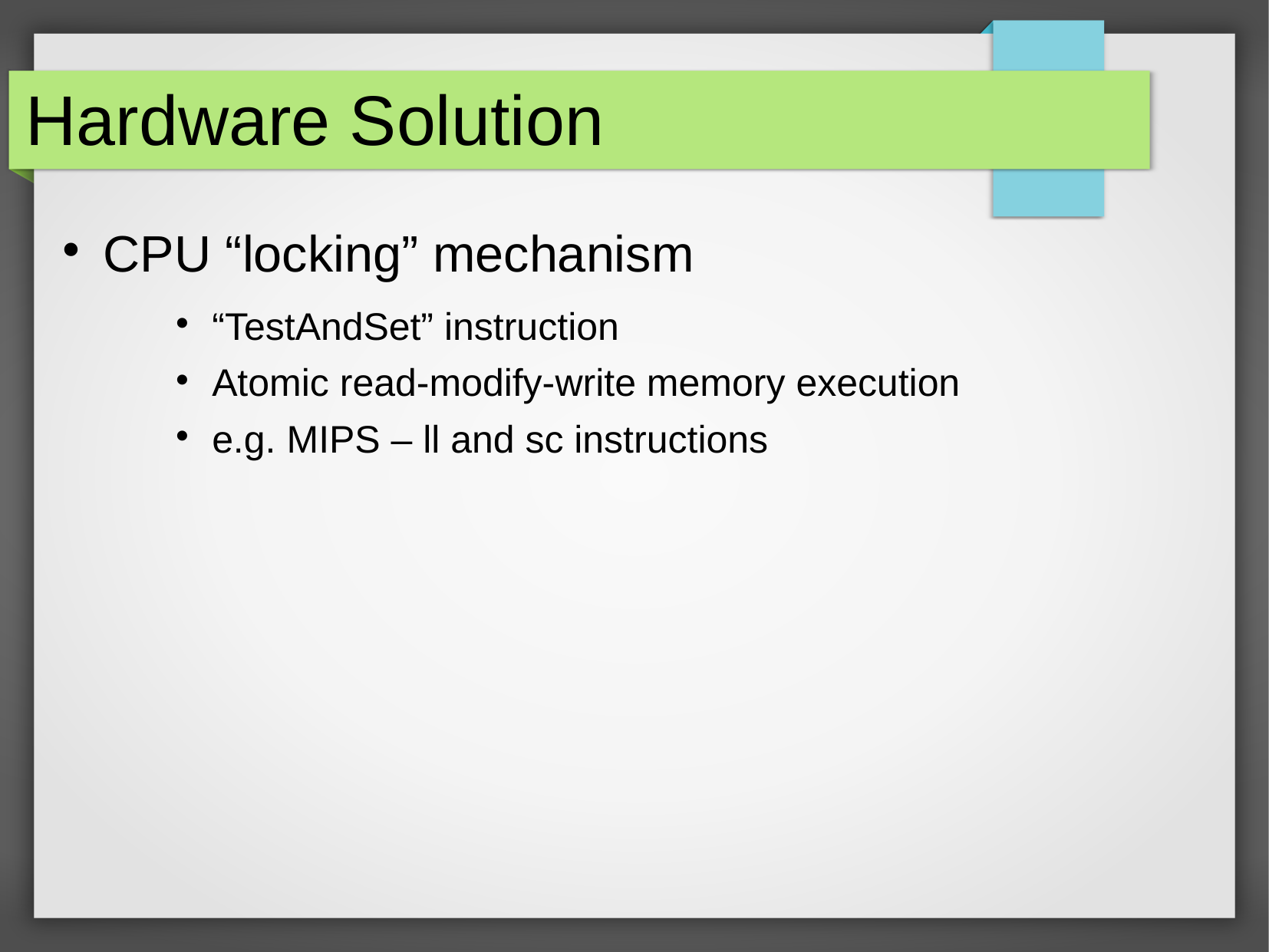

# Hardware Solution
CPU “locking” mechanism
“TestAndSet” instruction
Atomic read-modify-write memory execution
e.g. MIPS – ll and sc instructions